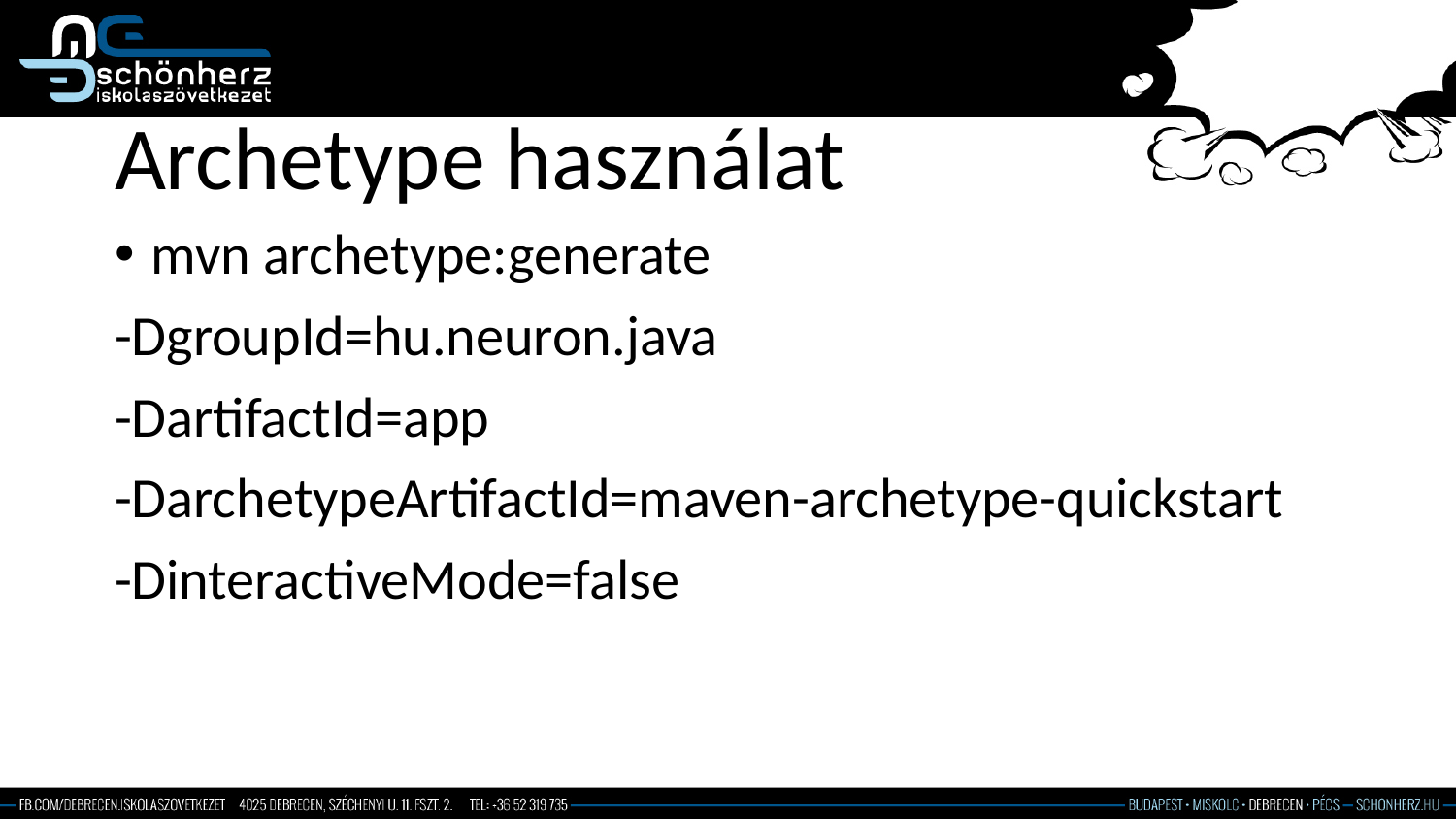

# Archetype használat
mvn archetype:generate
-DgroupId=hu.neuron.java
-DartifactId=app
-DarchetypeArtifactId=maven-archetype-quickstart
-DinteractiveMode=false